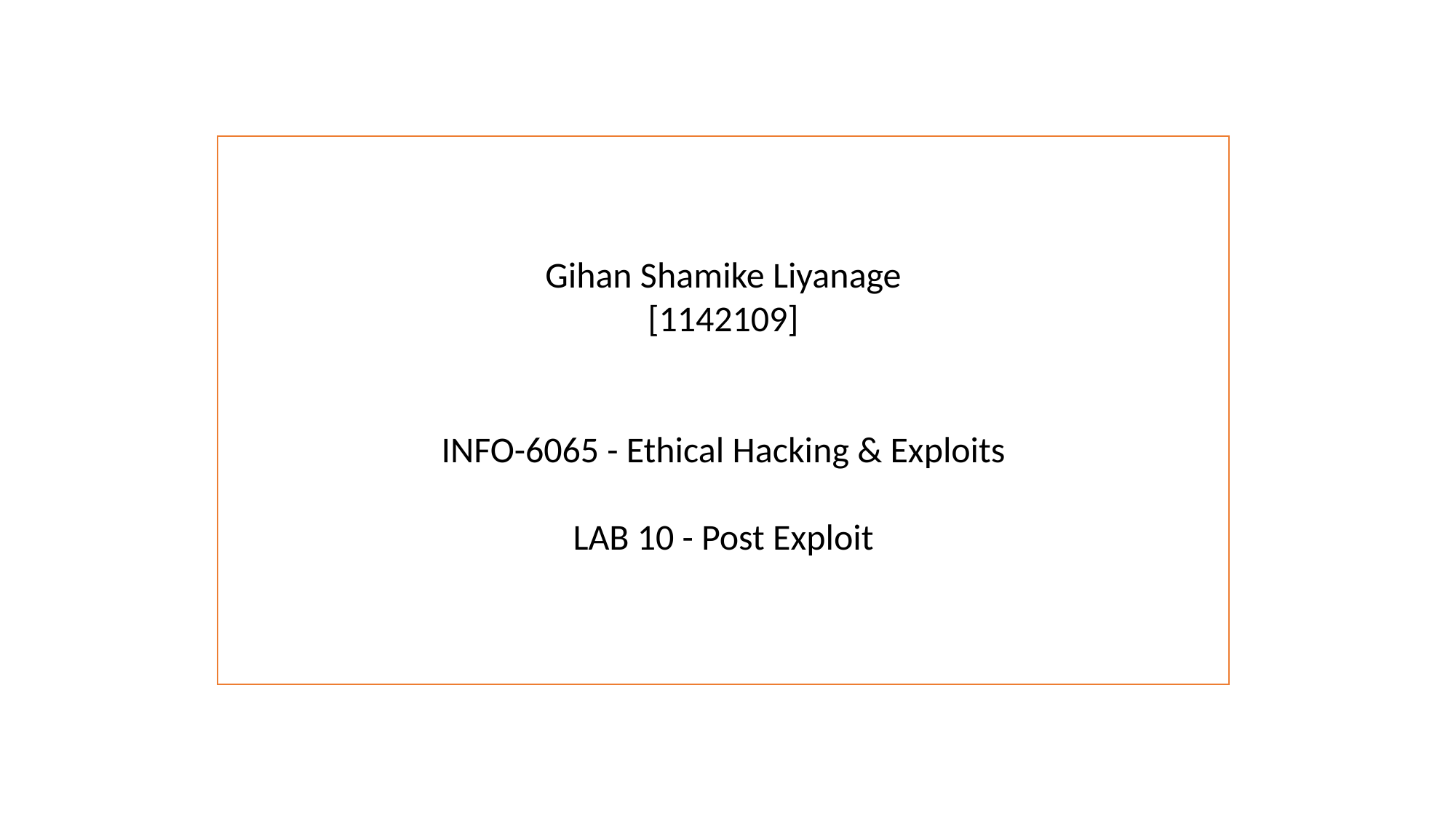

Gihan Shamike Liyanage
[1142109]

INFO-6065 - Ethical Hacking & Exploits

LAB 10 - Post Exploit